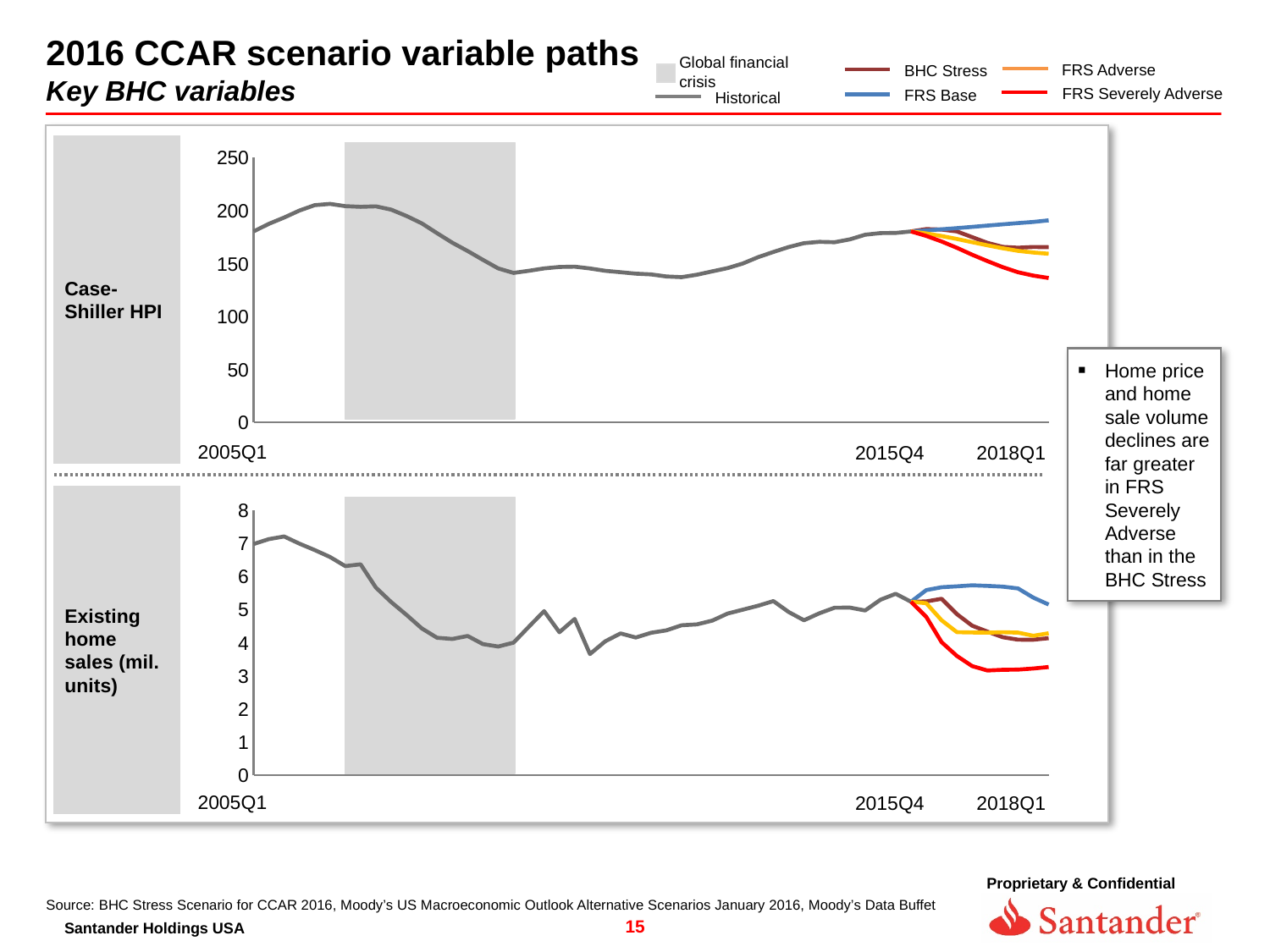

# 2016 CCAR scenario variable paths Key BHC variables
FRS Adverse
BHC Stress
Global financial crisis

FRS Severely Adverse
FRS Base
Historical

### Chart

| Category | Historical | BHC Stress | FRB Base | FRB Adverse | FRB Severely Adverse |
|---|---|---|---|---|---|
| 2005Q1 | 180.34999084472656 | None | None | None | None |
| 2005Q2 | 187.52000427246094 | None | None | None | None |
| 2005Q3 | 193.4499969482422 | None | None | None | None |
| 2005Q4 | 200.05999755859375 | None | None | None | None |
| 2006Q1 | 205.14332580566406 | None | None | None | None |
| 2006Q2 | 206.30332946777344 | None | None | None | None |
| 2006Q3 | 204.1966552734375 | None | None | None | None |
| 2006Q4 | 203.5366668701172 | None | None | None | None |
| 2007Q1 | 203.9966583251953 | None | None | None | None |
| 2007Q2 | 200.8866729736328 | None | None | None | None |
| 2007Q3 | 194.9300079345703 | None | None | None | None |
| 2007Q4 | 187.9666748046875 | None | None | None | None |
| 2008Q1 | 178.7066650390625 | None | None | None | None |
| 2008Q2 | 169.68666076660156 | None | None | None | None |
| 2008Q3 | 161.84666442871094 | None | None | None | None |
| 2008Q4 | 153.52333068847656 | None | None | None | None |
| 2009Q1 | 145.4566650390625 | None | None | None | None |
| 2009Q2 | 141.1999969482422 | None | None | None | None |
| 2009Q3 | 143.22000122070312 | None | None | None | None |
| 2009Q4 | 145.4566650390625 | None | None | None | None |
| 2010Q1 | 146.8433380126953 | None | None | None | None |
| 2010Q2 | 147.09666442871094 | None | None | None | None |
| 2010Q3 | 145.42332458496094 | None | None | None | None |
| 2010Q4 | 143.22000122070312 | None | None | None | None |
| 2011Q1 | 141.87998962402344 | None | None | None | None |
| 2011Q2 | 140.4933319091797 | None | None | None | None |
| 2011Q3 | 139.7933349609375 | None | None | None | None |
| 2011Q4 | 137.88999938964844 | None | None | None | None |
| 2012Q1 | 137.19332885742188 | None | None | None | None |
| 2012Q2 | 139.5033416748047 | None | None | None | None |
| 2012Q3 | 142.66001892089844 | None | None | None | None |
| 2012Q4 | 145.739990234375 | None | None | None | None |
| 2013Q1 | 150.07000732421875 | None | None | None | None |
| 2013Q2 | 156.0533447265625 | None | None | None | None |
| 2013Q3 | 160.97666931152344 | None | None | None | None |
| 2013Q4 | 165.6266632080078 | None | None | None | None |
| 2014Q1 | 169.26666259765625 | None | None | None | None |
| 2014Q2 | 170.52999877929688 | None | None | None | None |
| 2014Q3 | 170.18333435058594 | None | None | None | None |
| 2014Q4 | 172.8466796875 | None | None | None | None |
| 2015Q1 | 177.25665283203125 | None | None | None | None |
| 2015Q2 | 178.7833251953125 | None | None | None | None |
| 2015Q3 | 178.9533233642578 | None | None | None | None |
| 2015Q4 | 180.324374521622 | 180.324374521622 | 180.324374521622 | 180.324374521622 | 180.324374521622 |
| 2016Q1 | None | 182.5831 | 181.21931205335358 | 178.46088163788716 | 176.08955851682202 |
| 2016Q2 | None | 182.1247 | 182.38592393945746 | 175.9986730061042 | 170.86990158229835 |
| 2016Q3 | None | 180.3357 | 183.47052629206638 | 173.24099933862308 | 164.86237189977072 |
| 2016Q4 | None | 174.9521 | 184.6516305259189 | 170.18786063526136 | 158.36242175272224 |
| 2017Q1 | None | 169.5615 | 185.8403382001682 | 167.23321027687678 | 152.35489207112764 |
| 2017Q2 | None | 165.7751 | 187.03669826248898 | 164.47553660906908 | 146.64281466958505 |
| 2017Q3 | None | 164.9908 | 188.24075997566007 | 162.01332797741006 | 141.8170941062381 |
| 2017Q4 | None | 165.6754 | 189.31393208550043 | 160.4375144528586 | 138.66560312603352 |
| 2018Q1 | None | 165.5146 | 190.81060136646067 | 159.25565430945153 | 136.4004689841516 |
Case-Shiller HPI

Home price and home sale volume declines are far greater in FRS Severely Adverse than in the BHC Stress
2005Q1
2015Q4
2018Q1

### Chart

| Category | Historical | BHC Stress | FRB Base | FRB Adverse | FRB Severely Adverse |
|---|---|---|---|---|---|
| 2005Q1 | 6.98 | None | None | None | None |
| 2005Q2 | 7.126666666666667 | None | None | None | None |
| 2005Q3 | 7.206666666666667 | None | None | None | None |
| 2005Q4 | 6.99 | None | None | None | None |
| 2006Q1 | 6.796666666666667 | None | None | None | None |
| 2006Q2 | 6.586666666666667 | None | None | None | None |
| 2006Q3 | 6.3133333333333335 | None | None | None | None |
| 2006Q4 | 6.366666666666667 | None | None | None | None |
| 2007Q1 | 5.663333333333333 | None | None | None | None |
| 2007Q2 | 5.226666666666667 | None | None | None | None |
| 2007Q3 | 4.84 | None | None | None | None |
| 2007Q4 | 4.433333333333333 | None | None | None | None |
| 2008Q1 | 4.15 | None | None | None | None |
| 2008Q2 | 4.113333333333333 | None | None | None | None |
| 2008Q3 | 4.203333333333333 | None | None | None | None |
| 2008Q4 | 3.9566666666666666 | None | None | None | None |
| 2009Q1 | 3.8833333333333333 | None | None | None | None |
| 2009Q2 | 4.0 | None | None | None | None |
| 2009Q3 | 4.48 | None | None | None | None |
| 2009Q4 | 4.953333333333333 | None | None | None | None |
| 2010Q1 | 4.316666666666667 | None | None | None | None |
| 2010Q2 | 4.716666666666667 | None | None | None | None |
| 2010Q3 | 3.6566666666666667 | None | None | None | None |
| 2010Q4 | 4.04 | None | None | None | None |
| 2011Q1 | 4.28 | None | None | None | None |
| 2011Q2 | 4.156666666666667 | None | None | None | None |
| 2011Q3 | 4.3 | None | None | None | None |
| 2011Q4 | 4.373333333333333 | None | None | None | None |
| 2012Q1 | 4.526666666666667 | None | None | None | None |
| 2012Q2 | 4.553333333333333 | None | None | None | None |
| 2012Q3 | 4.666666666666667 | None | None | None | None |
| 2012Q4 | 4.88 | None | None | None | None |
| 2013Q1 | 4.996666666666667 | None | None | None | None |
| 2013Q2 | 5.116666666666667 | None | None | None | None |
| 2013Q3 | 5.256666666666667 | None | None | None | None |
| 2013Q4 | 4.926666666666667 | None | None | None | None |
| 2014Q1 | 4.676666666666667 | None | None | None | None |
| 2014Q2 | 4.886666666666667 | None | None | None | None |
| 2014Q3 | 5.056666666666667 | None | None | None | None |
| 2014Q4 | 5.06 | None | None | None | None |
| 2015Q1 | 4.973333333333333 | None | None | None | None |
| 2015Q2 | 5.296666666666667 | None | None | None | None |
| 2015Q3 | 5.476666666666667 | None | None | None | None |
| 2015Q4 | 5.237094668563483 | 5.237094668563483 | 5.237094668563483 | 5.237094668563483 | 5.237094668563483 |
| 2016Q1 | None | 5.245456089294695 | 5.589259042255914 | 5.1911588165908755 | 4.778899052427611 |
| 2016Q2 | None | 5.3257619917848515 | 5.674674792718921 | 4.677366568279027 | 4.014510401473049 |
| 2016Q3 | None | 4.863641879897671 | 5.702057188146335 | 4.317674663024701 | 3.5992830355517187 |
| 2016Q4 | None | 4.514095103341839 | 5.7334017271120175 | 4.309029487483288 | 3.291990681998028 |
| 2017Q1 | None | 4.334372796251754 | 5.715687217066419 | 4.303319236844411 | 3.1597705855985994 |
| 2017Q2 | None | 4.166347659549075 | 5.693312032945093 | 4.316622929522349 | 3.1803364589794736 |
| 2017Q3 | None | 4.090938433936307 | 5.6379540129190815 | 4.304842215025967 | 3.1875488723301735 |
| 2017Q4 | None | 4.088321313863002 | 5.360278754035447 | 4.210095206788856 | 3.2207706184821547 |
| 2018Q1 | None | 4.136771691093051 | 5.152277015149661 | 4.284637650741379 | 3.2648271726396496 |
Existing home sales (mil. units)

2005Q1
2015Q4
2018Q1
Source: BHC Stress Scenario for CCAR 2016, Moody’s US Macroeconomic Outlook Alternative Scenarios January 2016, Moody’s Data Buffet